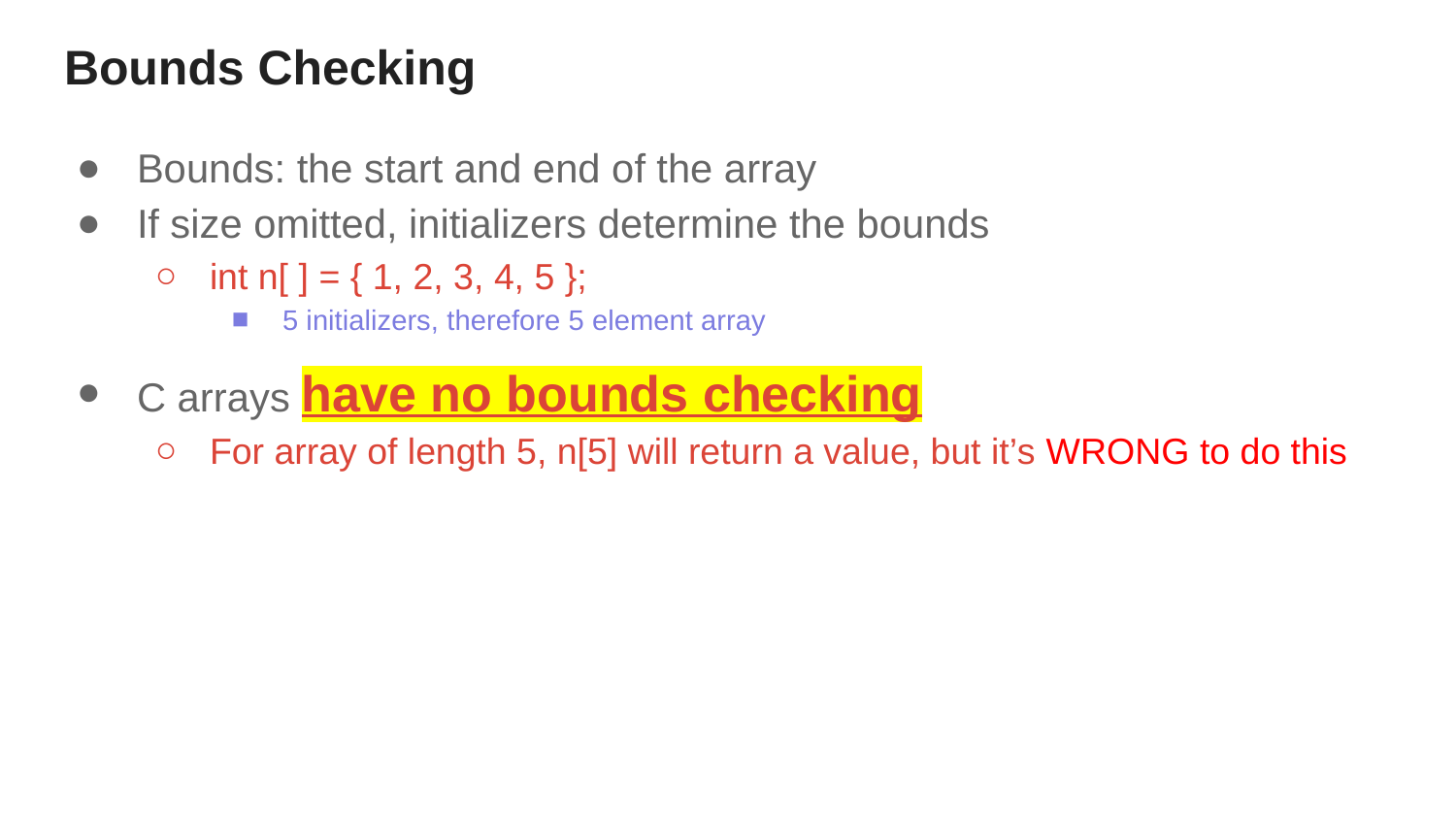

# Bounds Checking
Bounds: the start and end of the array
If size omitted, initializers determine the bounds
int n[ ] = { 1, 2, 3, 4, 5 };
5 initializers, therefore 5 element array
C arrays have no bounds checking
For array of length 5, n[5] will return a value, but it’s WRONG to do this